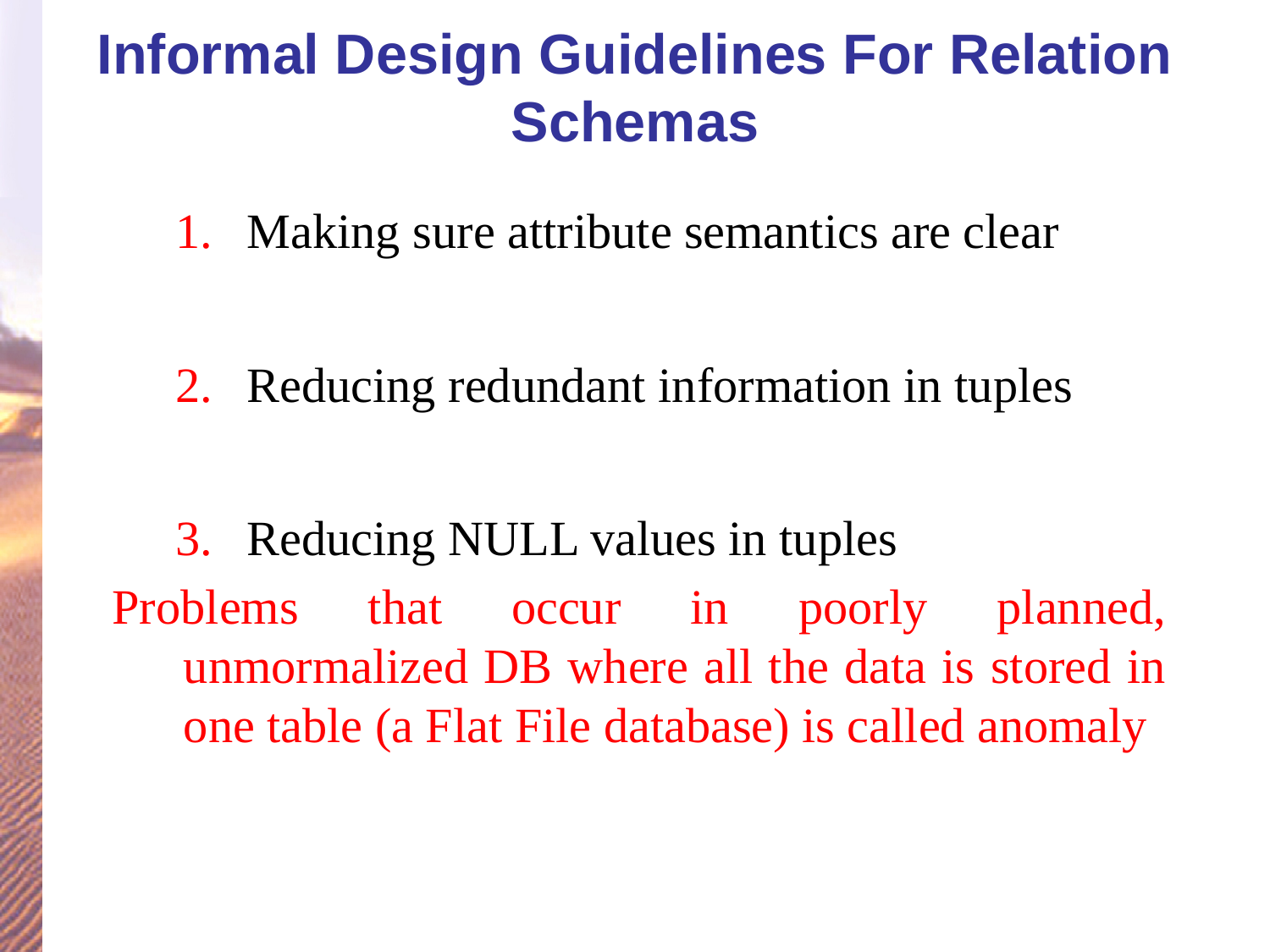

# Informal Design Guidelines For Relation Schemas
Making sure attribute semantics are clear

Reducing redundant information in tuples

Reducing NULL values in tuples
Problems that occur in poorly planned, unmormalized DB where all the data is stored in one table (a Flat File database) is called anomaly